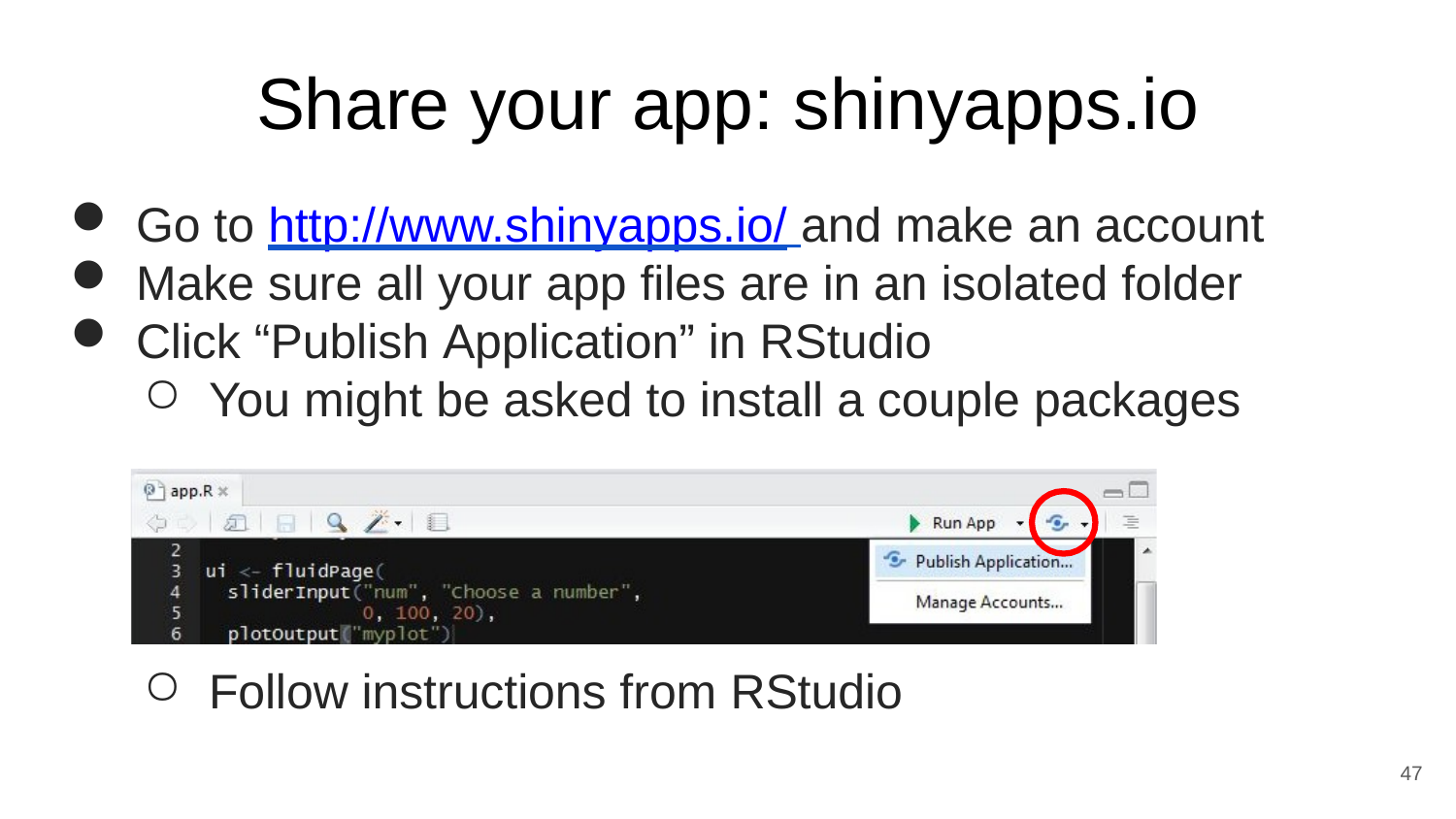

Share your app: shinyapps.io
Go to http://www.shinyapps.io/ and make an account
Make sure all your app files are in an isolated folder
Click “Publish Application” in RStudio
You might be asked to install a couple packages

Follow instructions from RStudio
47